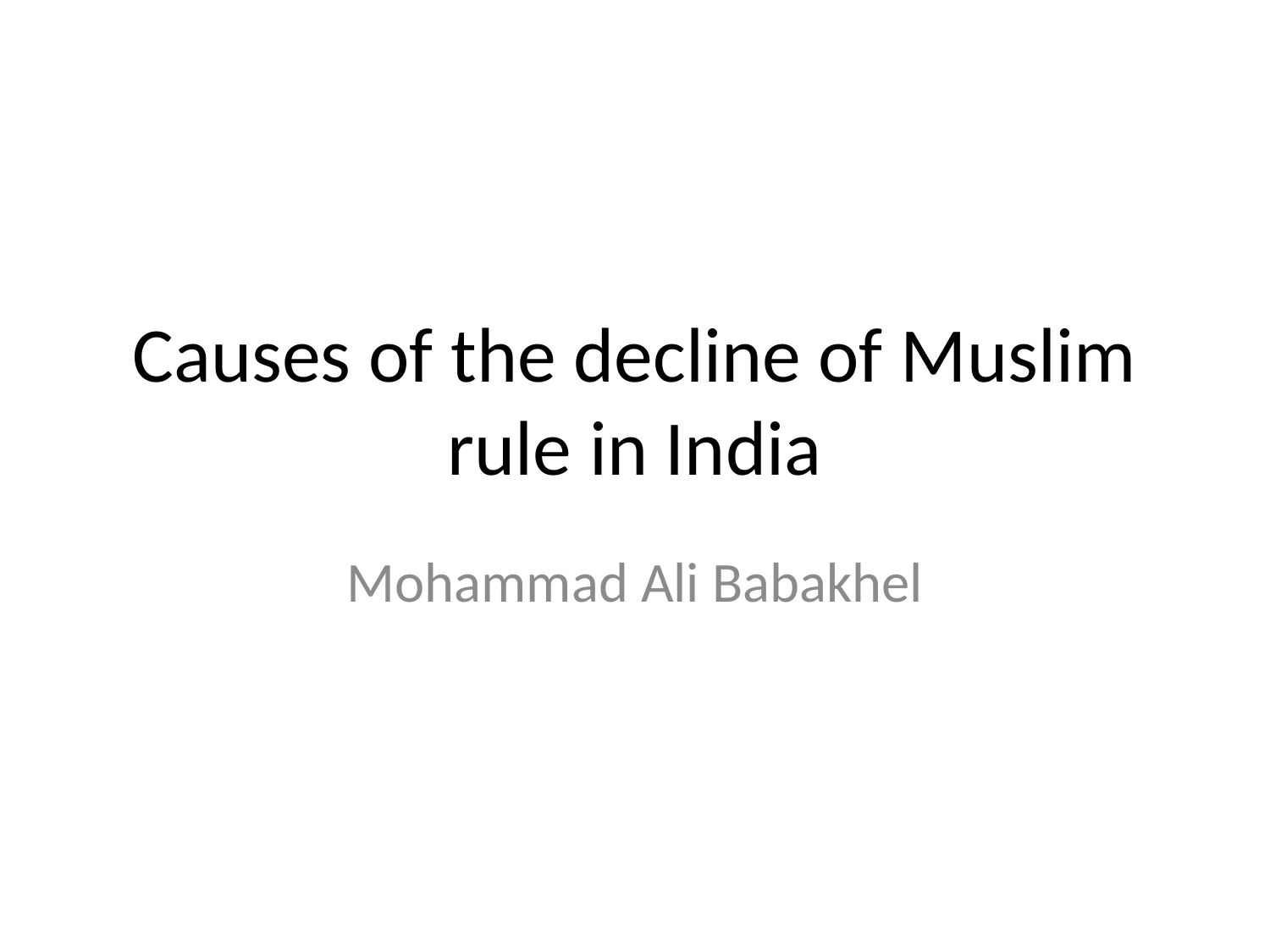

# Causes of the decline of Muslim rule in India
Mohammad Ali Babakhel